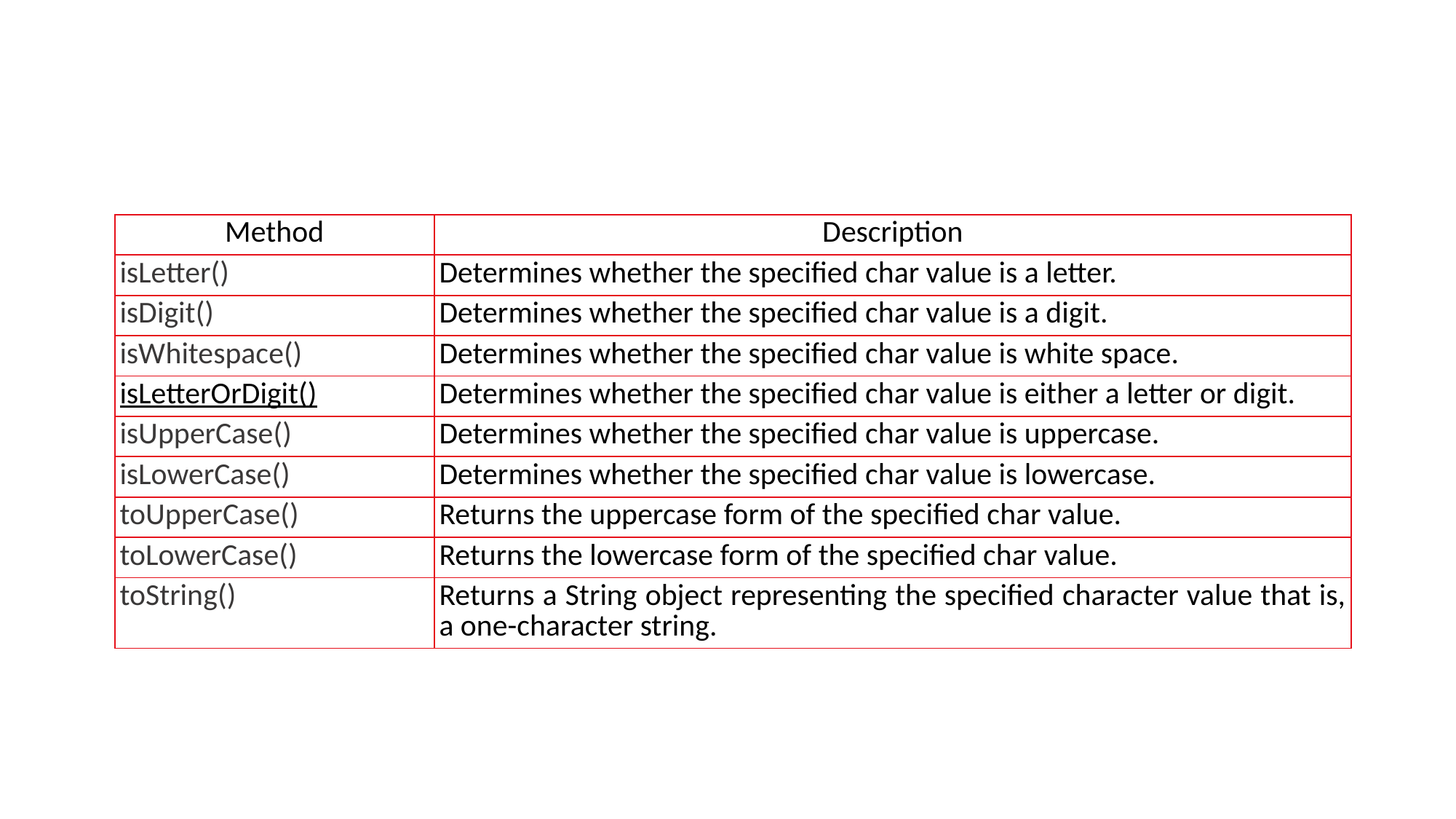

| Method | Description |
| --- | --- |
| isLetter() | Determines whether the specified char value is a letter. |
| isDigit() | Determines whether the specified char value is a digit. |
| isWhitespace() | Determines whether the specified char value is white space. |
| isLetterOrDigit() | Determines whether the specified char value is either a letter or digit. |
| isUpperCase() | Determines whether the specified char value is uppercase. |
| isLowerCase() | Determines whether the specified char value is lowercase. |
| toUpperCase() | Returns the uppercase form of the specified char value. |
| toLowerCase() | Returns the lowercase form of the specified char value. |
| toString() | Returns a String object representing the specified character value that is, a one-character string. |